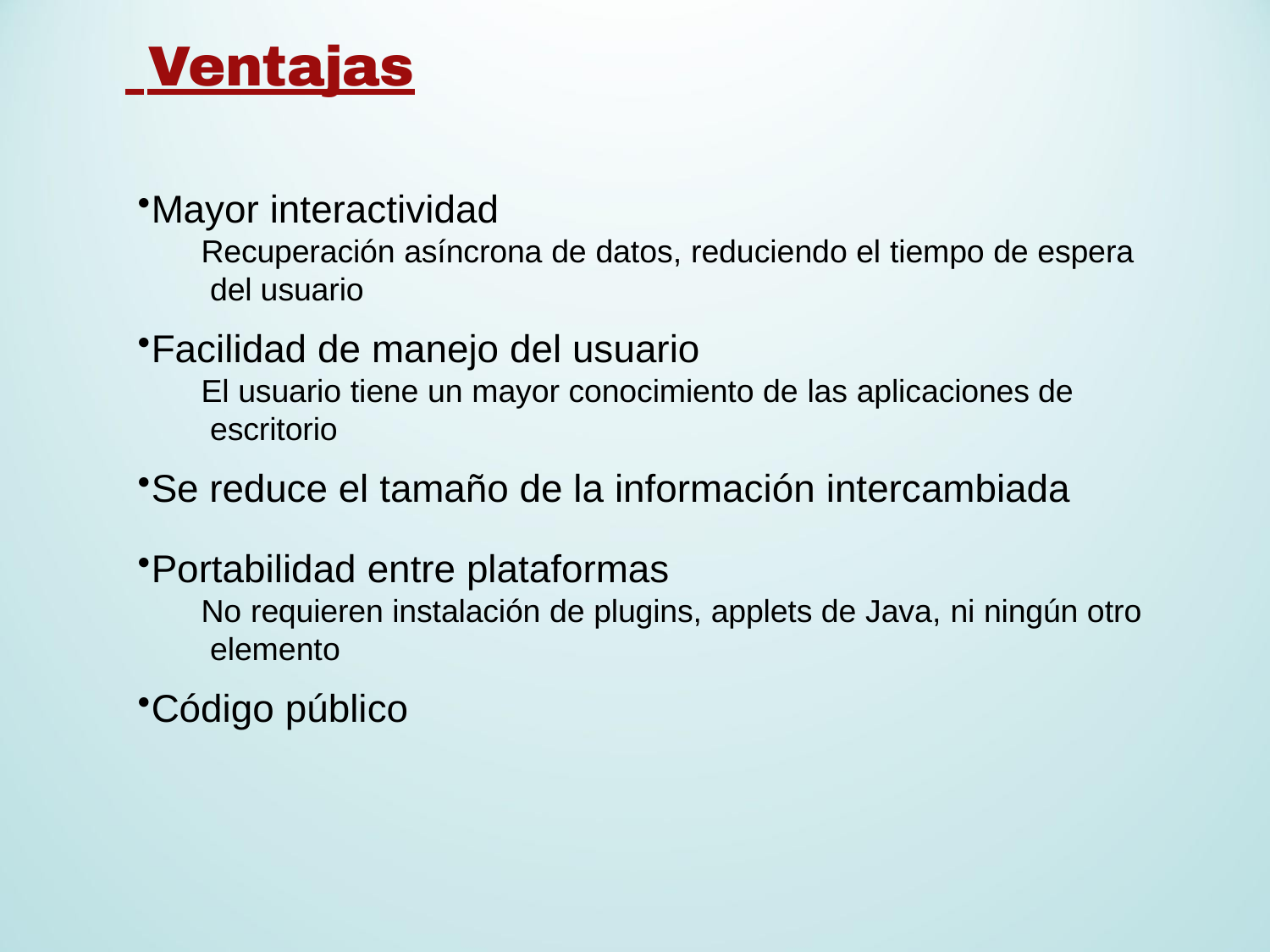

# Ventajas
Mayor interactividad
Recuperación asíncrona de datos, reduciendo el tiempo de espera  del usuario
Facilidad de manejo del usuario
El usuario tiene un mayor conocimiento de las aplicaciones de  escritorio
Se reduce el tamaño de la información intercambiada
Portabilidad entre plataformas
No requieren instalación de plugins, applets de Java, ni ningún otro  elemento
Código público